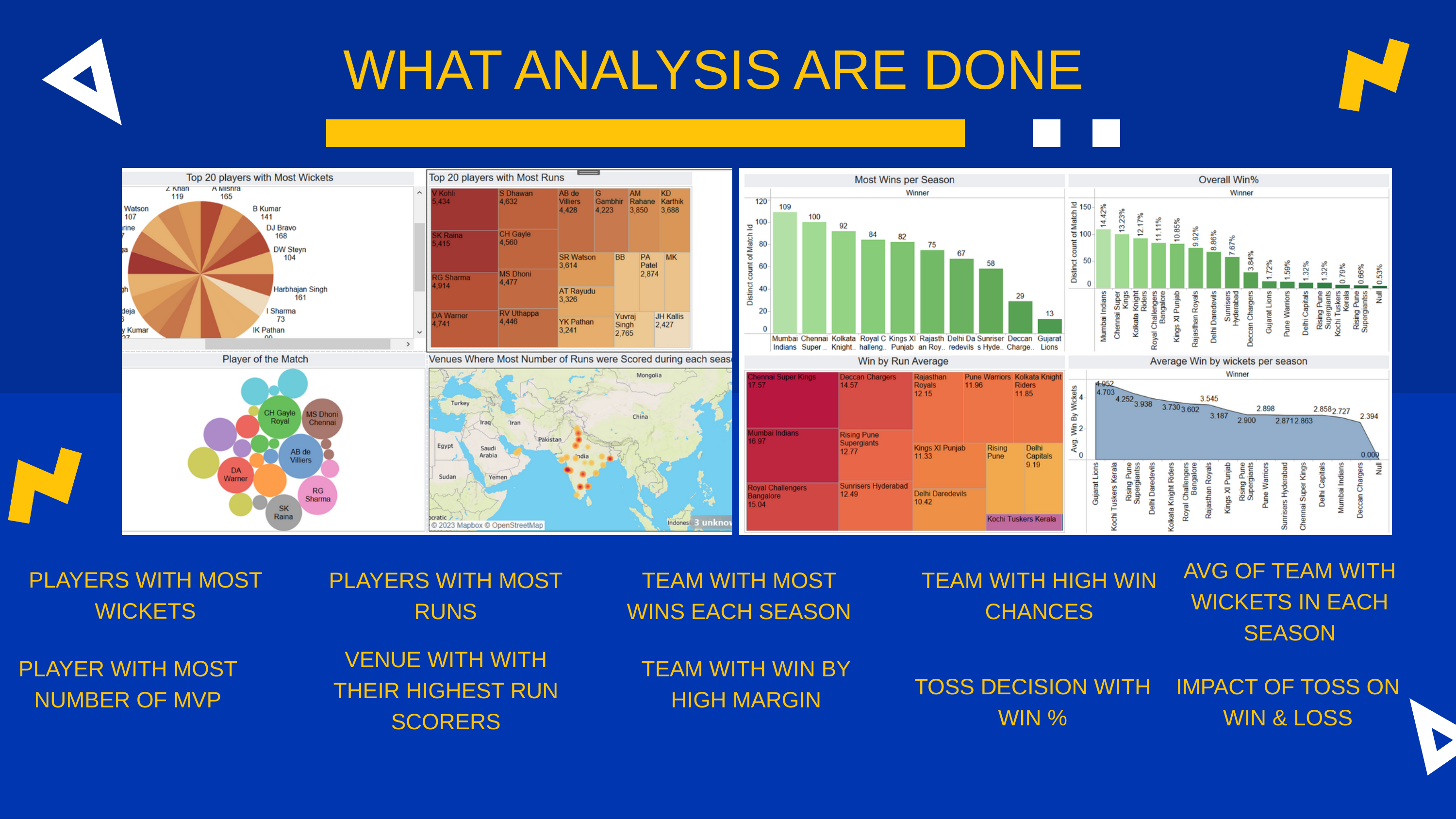

WHAT ANALYSIS ARE DONE

AVG OF TEAM WITH WICKETS IN EACH SEASON
PLAYERS WITH MOST WICKETS
PLAYERS WITH MOST RUNS
TEAM WITH MOST WINS EACH SEASON
TEAM WITH HIGH WIN CHANCES
VENUE WITH WITH THEIR HIGHEST RUN SCORERS
PLAYER WITH MOST NUMBER OF MVP
TEAM WITH WIN BY HIGH MARGIN
TOSS DECISION WITH WIN %
IMPACT OF TOSS ON WIN & LOSS